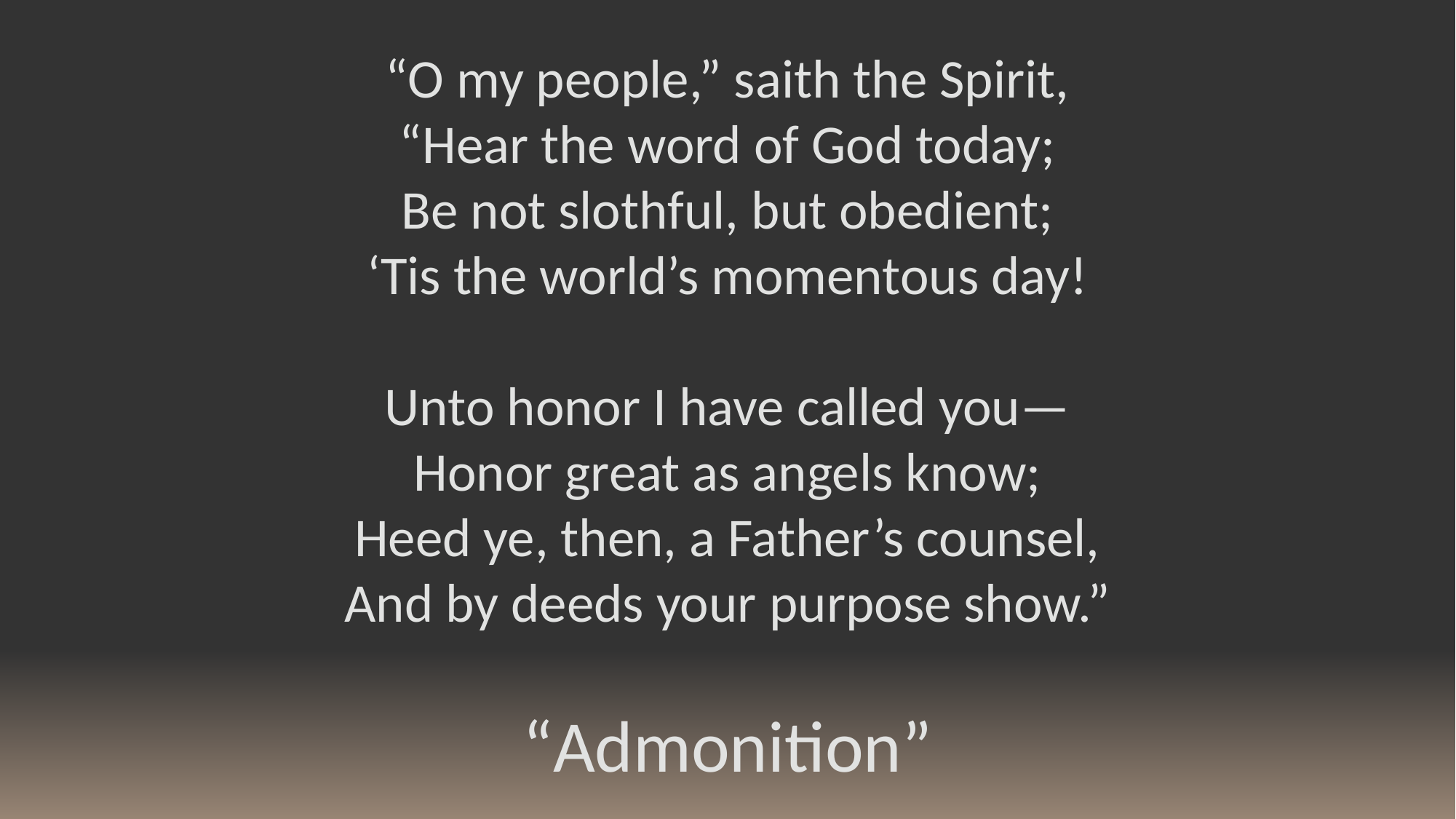

“O my people,” saith the Spirit,
“Hear the word of God today;
Be not slothful, but obedient;
‘Tis the world’s momentous day!

Unto honor I have called you—
Honor great as angels know;
Heed ye, then, a Father’s counsel,
And by deeds your purpose show.”

“Admonition”